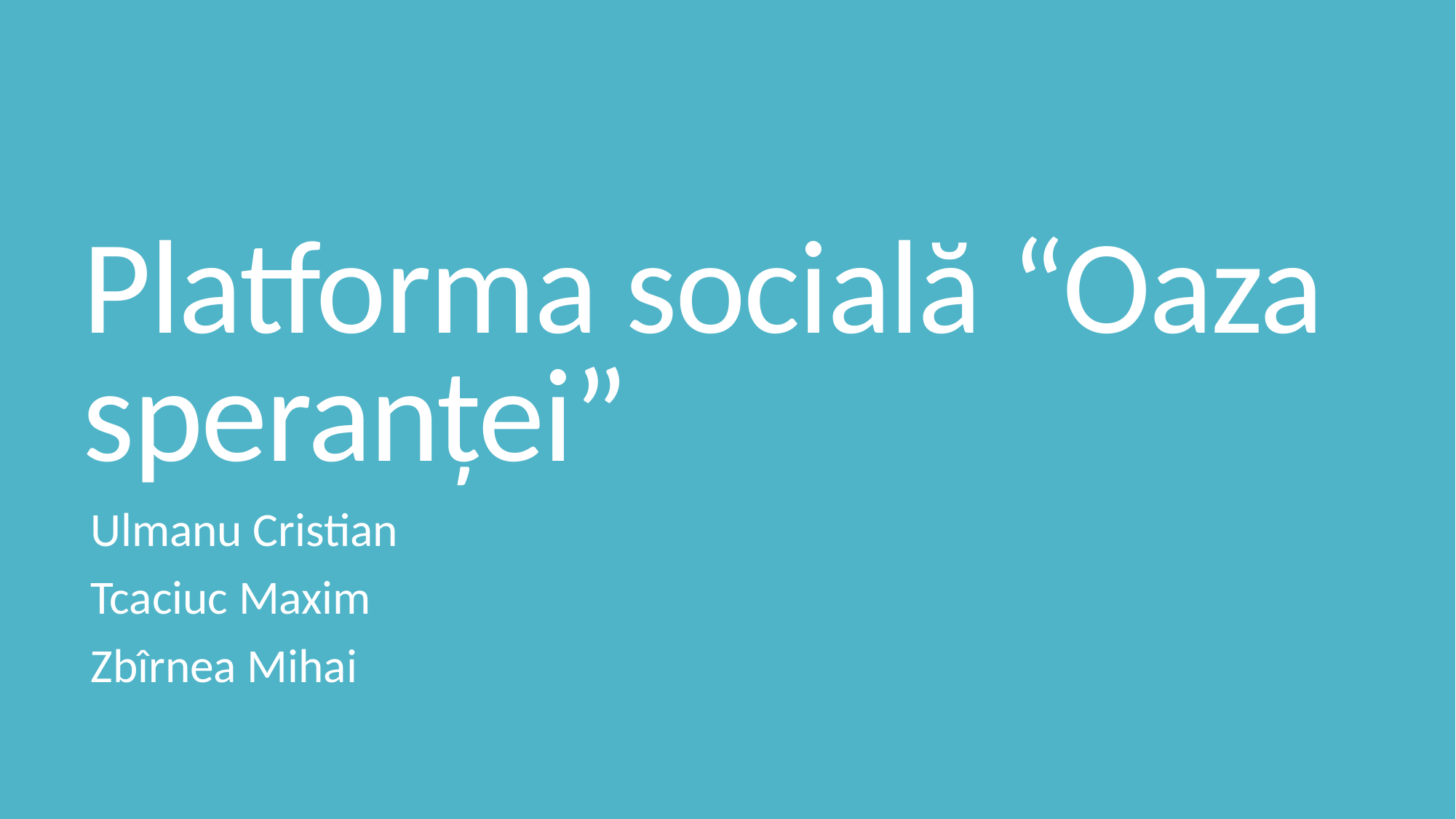

# Platforma socială “Oaza speranței”
Ulmanu Cristian
Tcaciuc Maxim
Zbîrnea Mihai